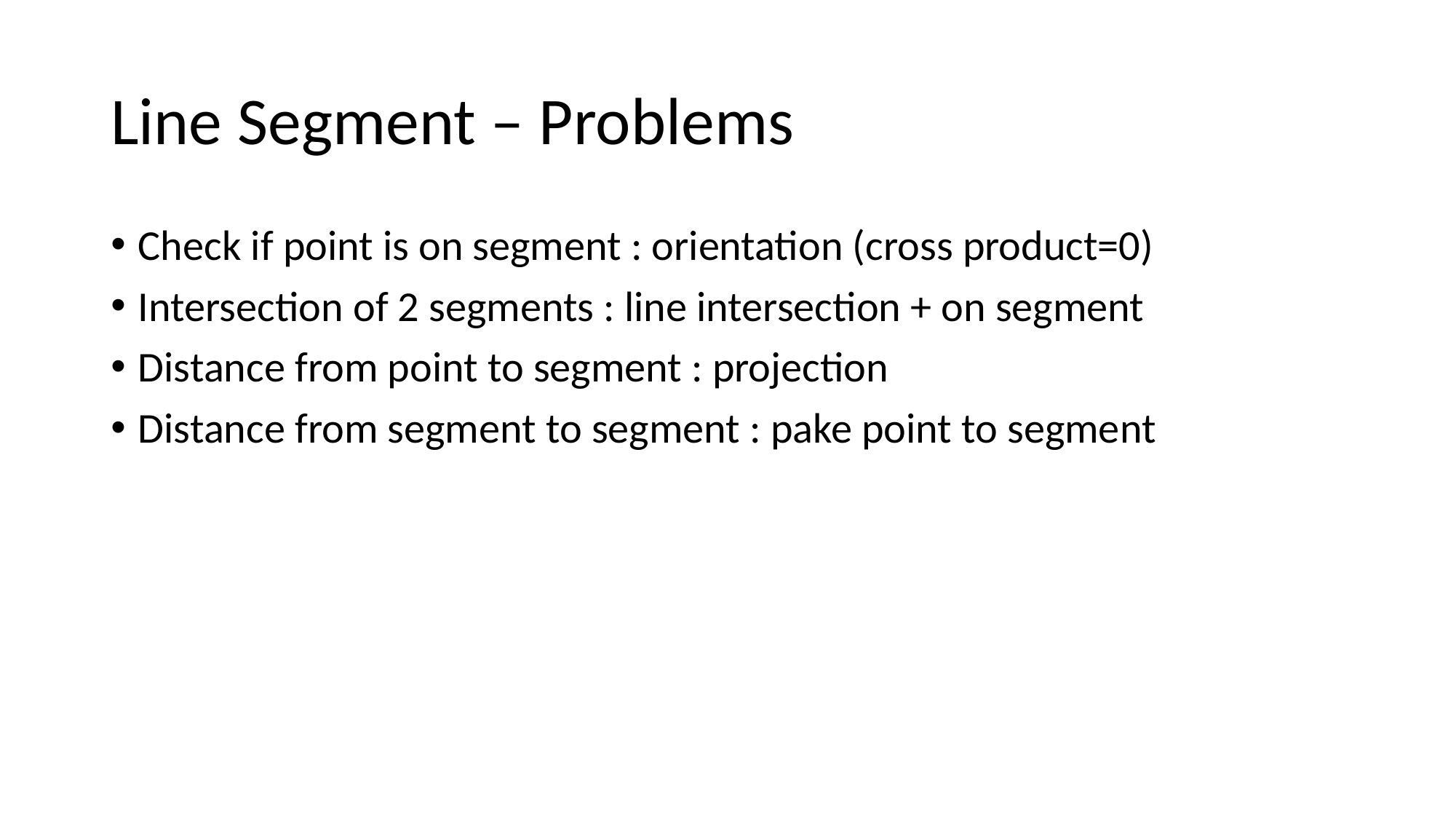

# Line Segment – Problems
Check if point is on segment : orientation (cross product=0)
Intersection of 2 segments : line intersection + on segment
Distance from point to segment : projection
Distance from segment to segment : pake point to segment